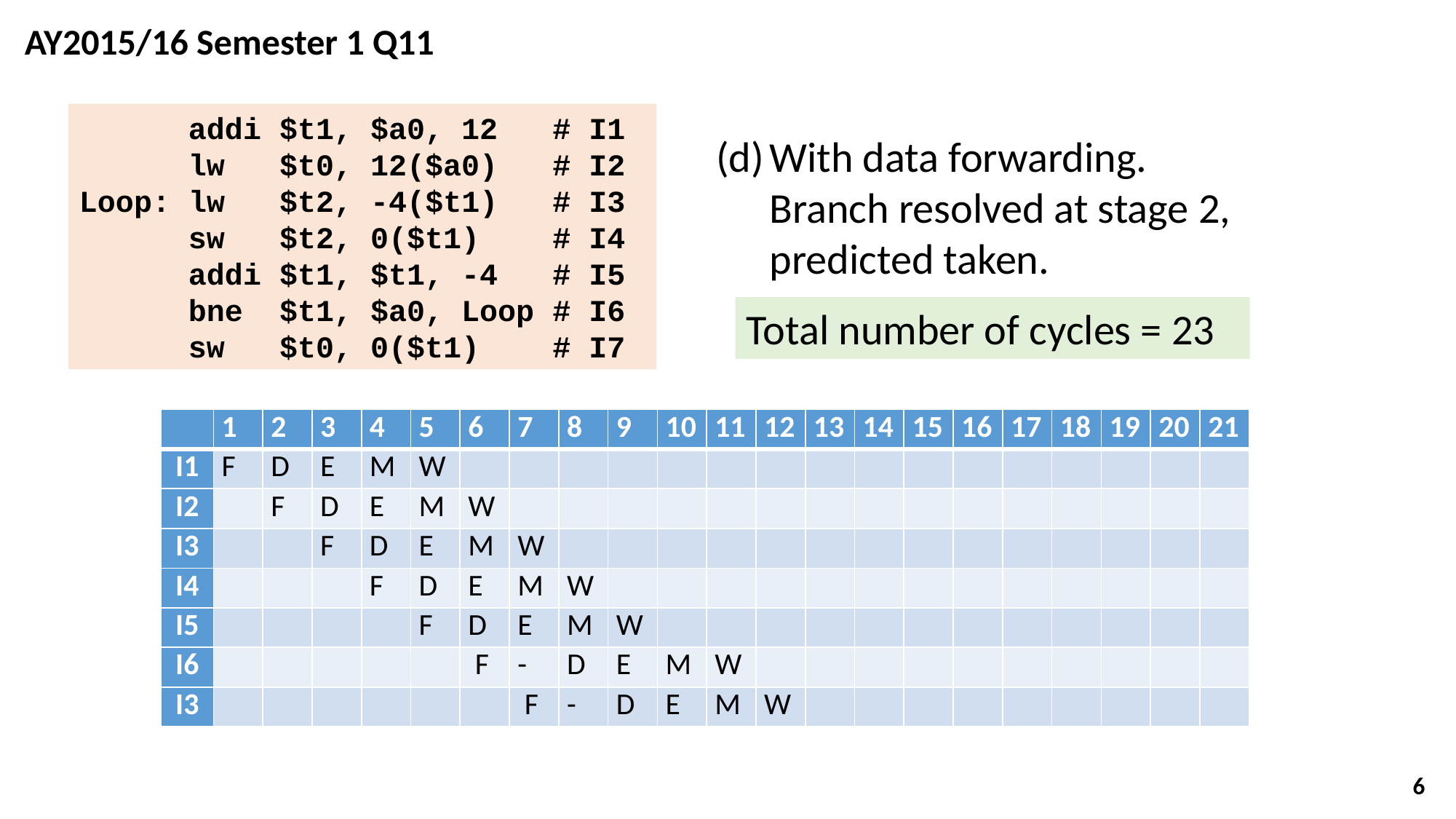

AY2015/16 Semester 1 Q11
      addi $t1, $a0, 12   # I1
      lw   $t0, 12($a0)   # I2
Loop: lw   $t2, -4($t1)   # I3
      sw   $t2, 0($t1)    # I4
      addi $t1, $t1, -4   # I5
      bne  $t1, $a0, Loop # I6
      sw   $t0, 0($t1)    # I7
(d)	With data forwarding.
Branch resolved at stage 2, predicted taken.
Total number of cycles = 23
|  | 1 | 2 | 3 | 4 | 5 | 6 | 7 | 8 | 9 | 10 | 11 | 12 | 13 | 14 | 15 | 16 | 17 | 18 | 19 | 20 | 21 |
| --- | --- | --- | --- | --- | --- | --- | --- | --- | --- | --- | --- | --- | --- | --- | --- | --- | --- | --- | --- | --- | --- |
| I1 | F | D | E | M | W |  |  |  |  |  |  |  |  |  |  |  |  |  |  |  |  |
| I2 |  | F | D | E | M | W |  |  |  |  |  |  |  |  |  |  |  |  |  |  |  |
| I3 |  |  | F | D | E | M | W |  |  |  |  |  |  |  |  |  |  |  |  |  |  |
| I4 |  |  |  | F | D | E | M | W |  |  |  |  |  |  |  |  |  |  |  |  |  |
| I5 |  |  |  |  | F | D | E | M | W |  |  |  |  |  |  |  |  |  |  |  |  |
| I6 |  |  |  |  |  | F | - | D | E | M | W |  |  |  |  |  |  |  |  |  |  |
| I3 |  |  |  |  |  |  | F | - | D | E | M | W |  |  |  |  |  |  |  |  |  |
6